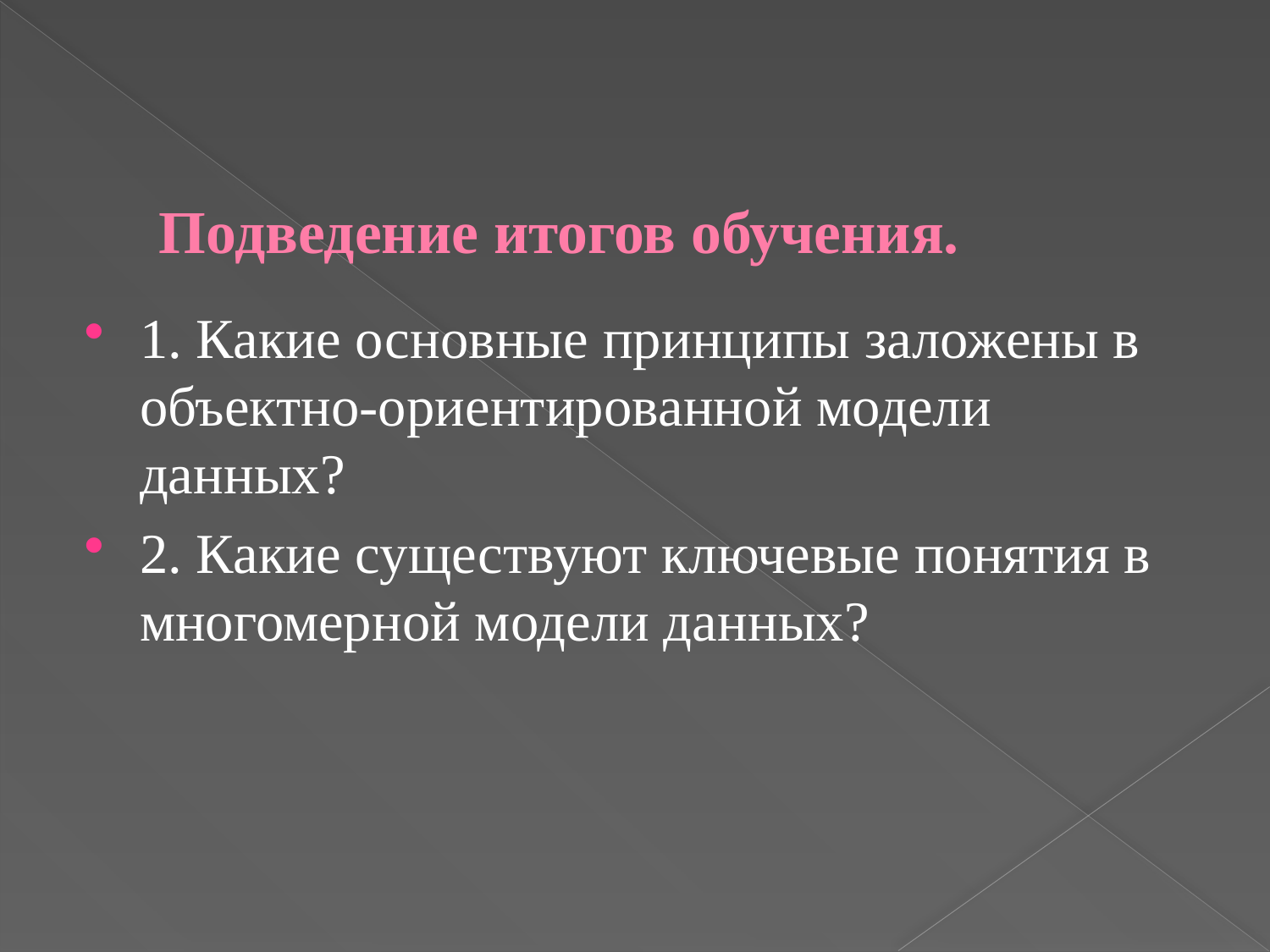

# Подведение итогов обучения.
1. Какие основные принципы заложены в объектно-ориентированной модели данных?
2. Какие существуют ключевые понятия в многомерной модели данных?